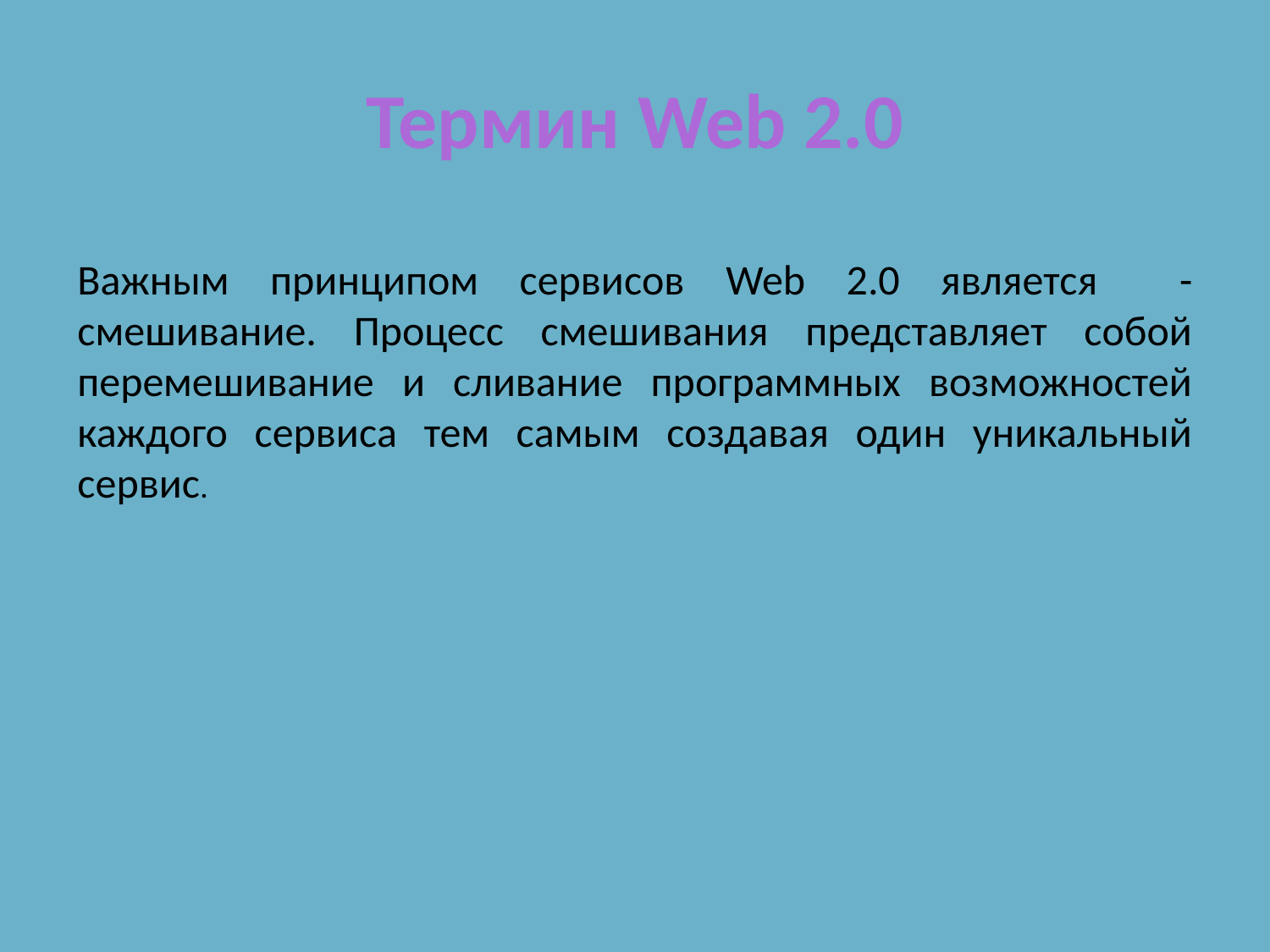

# Термин Web 2.0
Важным принципом сервисов Web 2.0 является  - смешивание. Процесс смешивания представляет собой перемешивание и сливание программных возможностей каждого сервиса тем самым создавая один уникальный сервис.